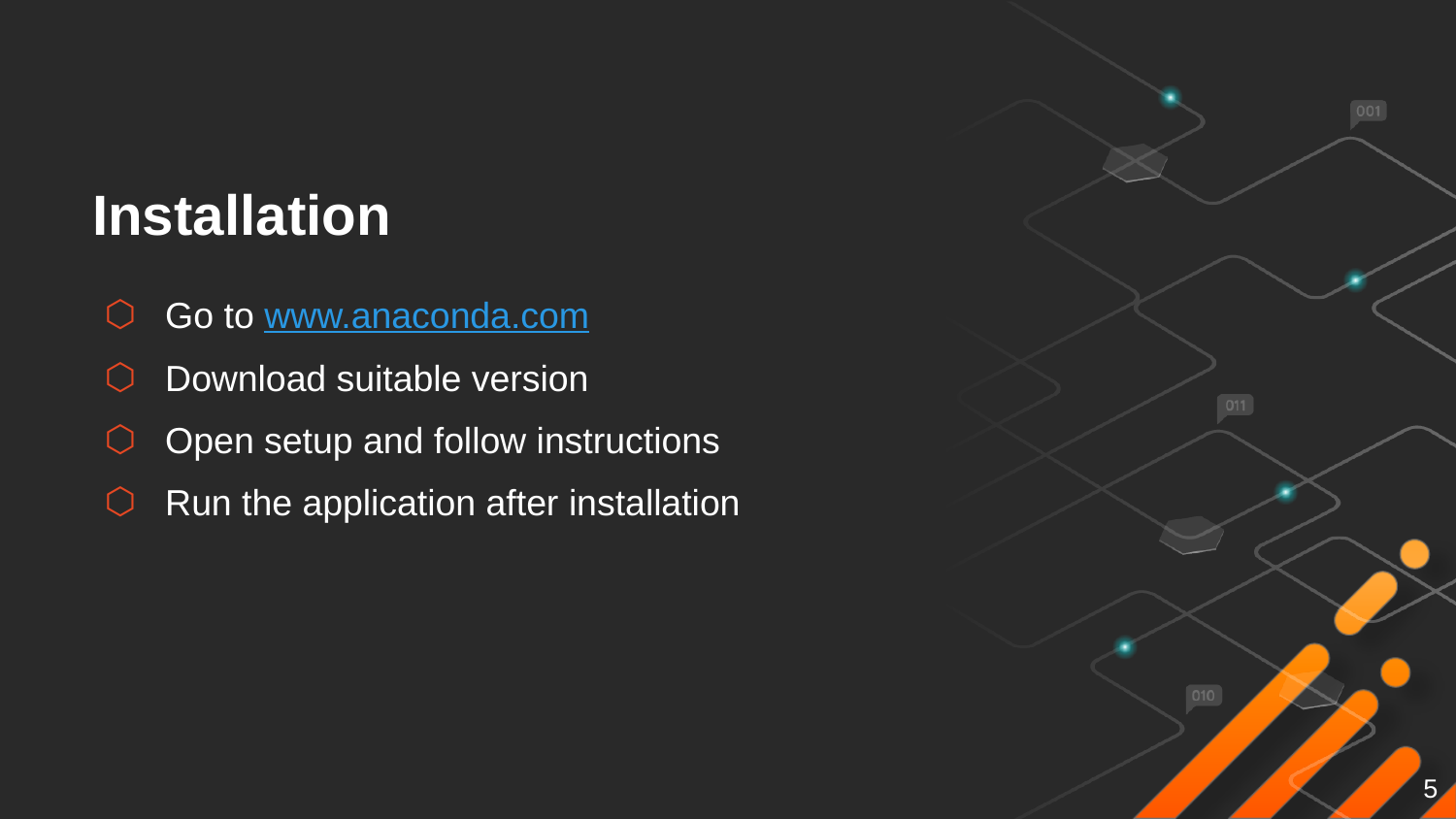

# Installation
Go to www.anaconda.com
Download suitable version
Open setup and follow instructions
Run the application after installation
5